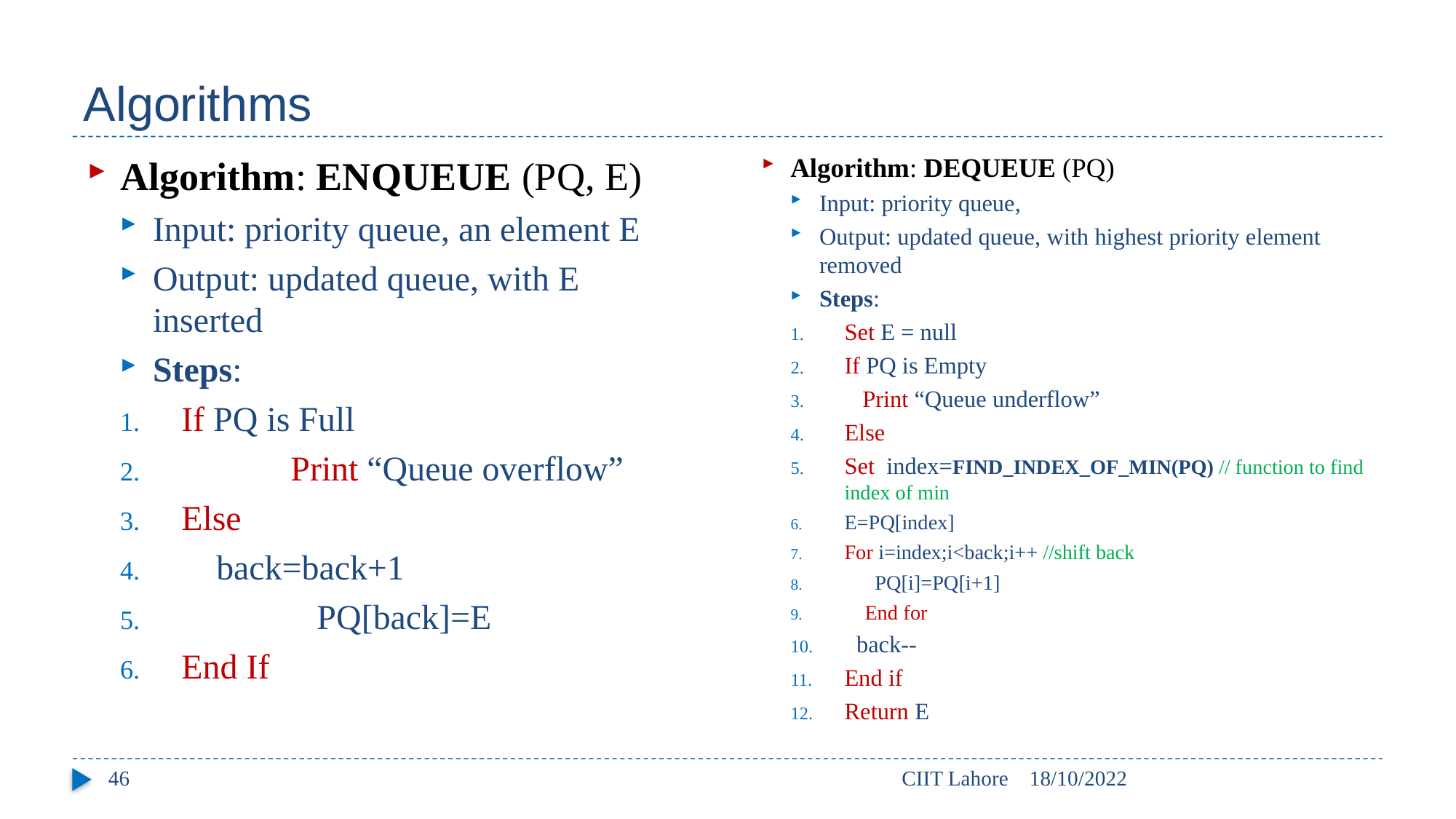

# Algorithms
Algorithm: DEQUEUE (PQ)
Input: priority queue,
Output: updated queue, with highest priority element removed
Steps:
Set E = null
If PQ is Empty
   Print “Queue underflow”
Else
Set  index=FIND_INDEX_OF_MIN(PQ) // function to find index of min
E=PQ[index]
For i=index;i<back;i++ //shift back
      PQ[i]=PQ[i+1]
    End for
  back--
End if
Return E

Algorithm: ENQUEUE (PQ, E)
Input: priority queue, an element E
Output: updated queue, with E inserted
Steps:
If PQ is Full
	Print “Queue overflow”
Else
    back=back+1
	   PQ[back]=E
End If

46
CIIT Lahore
18/10/2022